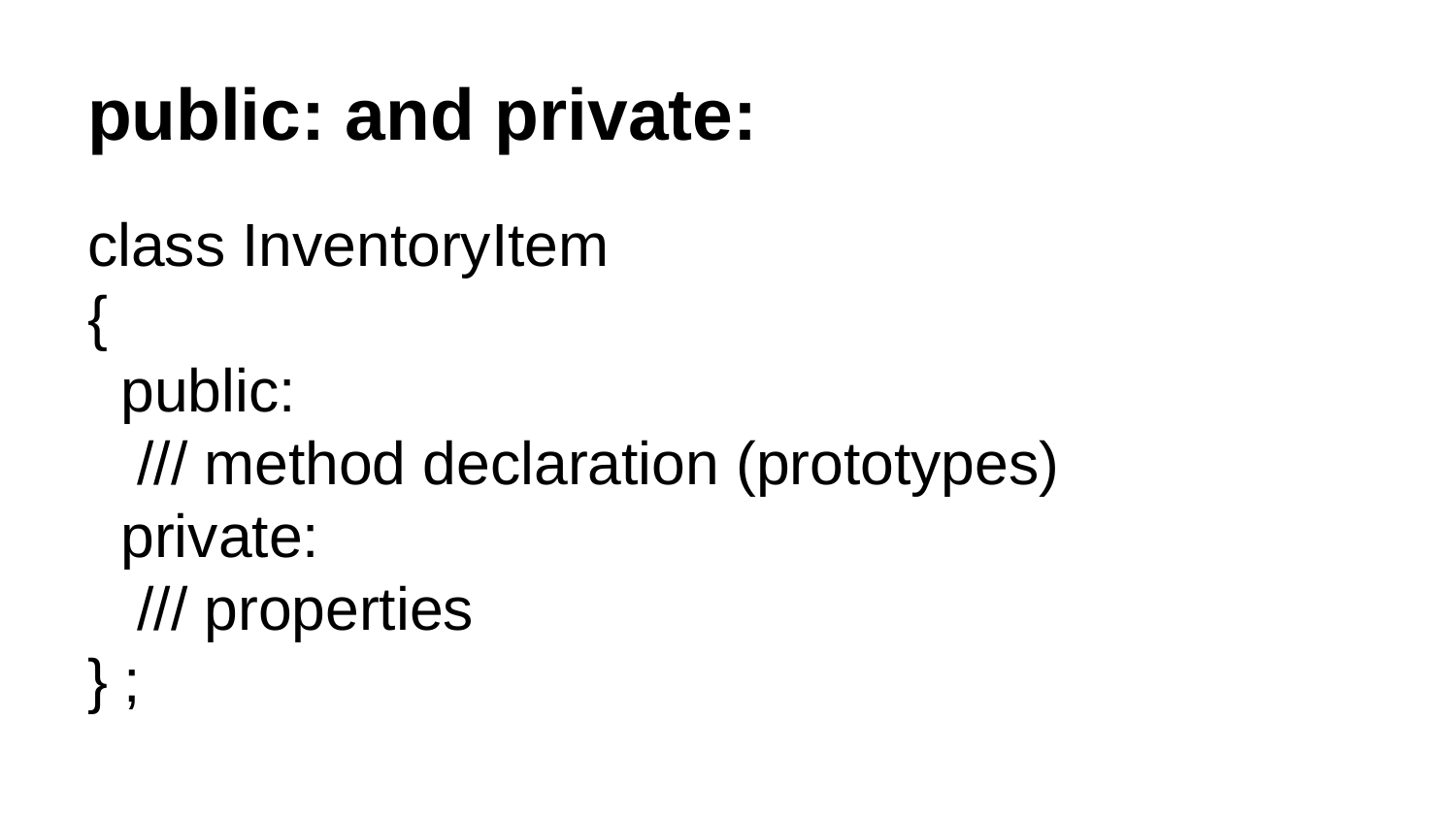

# public: and private:
class InventoryItem
{
  public:
   /// method declaration (prototypes)
  private:
   /// properties
} ;